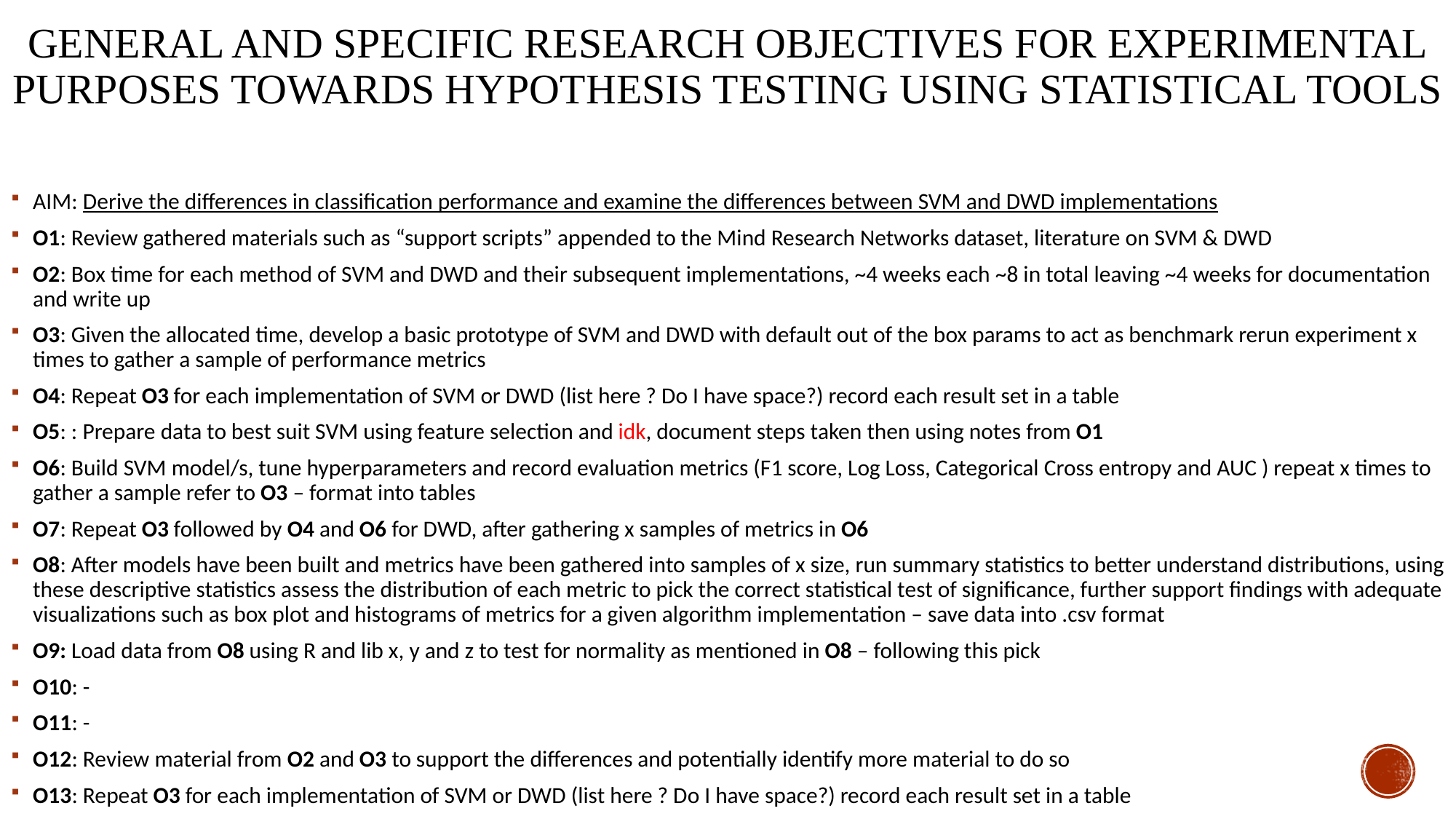

# General and specific research objectives for experimental purposes towards hypothesis testing using statistical tools

AIM: Derive the differences in classification performance and examine the differences between SVM and DWD implementations
O1: Review gathered materials such as “support scripts” appended to the Mind Research Networks dataset, literature on SVM & DWD
O2: Box time for each method of SVM and DWD and their subsequent implementations, ~4 weeks each ~8 in total leaving ~4 weeks for documentation and write up
O3: Given the allocated time, develop a basic prototype of SVM and DWD with default out of the box params to act as benchmark rerun experiment x times to gather a sample of performance metrics
O4: Repeat O3 for each implementation of SVM or DWD (list here ? Do I have space?) record each result set in a table
O5: : Prepare data to best suit SVM using feature selection and idk, document steps taken then using notes from O1
O6: Build SVM model/s, tune hyperparameters and record evaluation metrics (F1 score, Log Loss, Categorical Cross entropy and AUC ) repeat x times to gather a sample refer to O3 – format into tables
O7: Repeat O3 followed by O4 and O6 for DWD, after gathering x samples of metrics in O6
O8: After models have been built and metrics have been gathered into samples of x size, run summary statistics to better understand distributions, using these descriptive statistics assess the distribution of each metric to pick the correct statistical test of significance, further support findings with adequate visualizations such as box plot and histograms of metrics for a given algorithm implementation – save data into .csv format
O9: Load data from O8 using R and lib x, y and z to test for normality as mentioned in O8 – following this pick
O10: -
O11: -
O12: Review material from O2 and O3 to support the differences and potentially identify more material to do so
O13: Repeat O3 for each implementation of SVM or DWD (list here ? Do I have space?) record each result set in a table